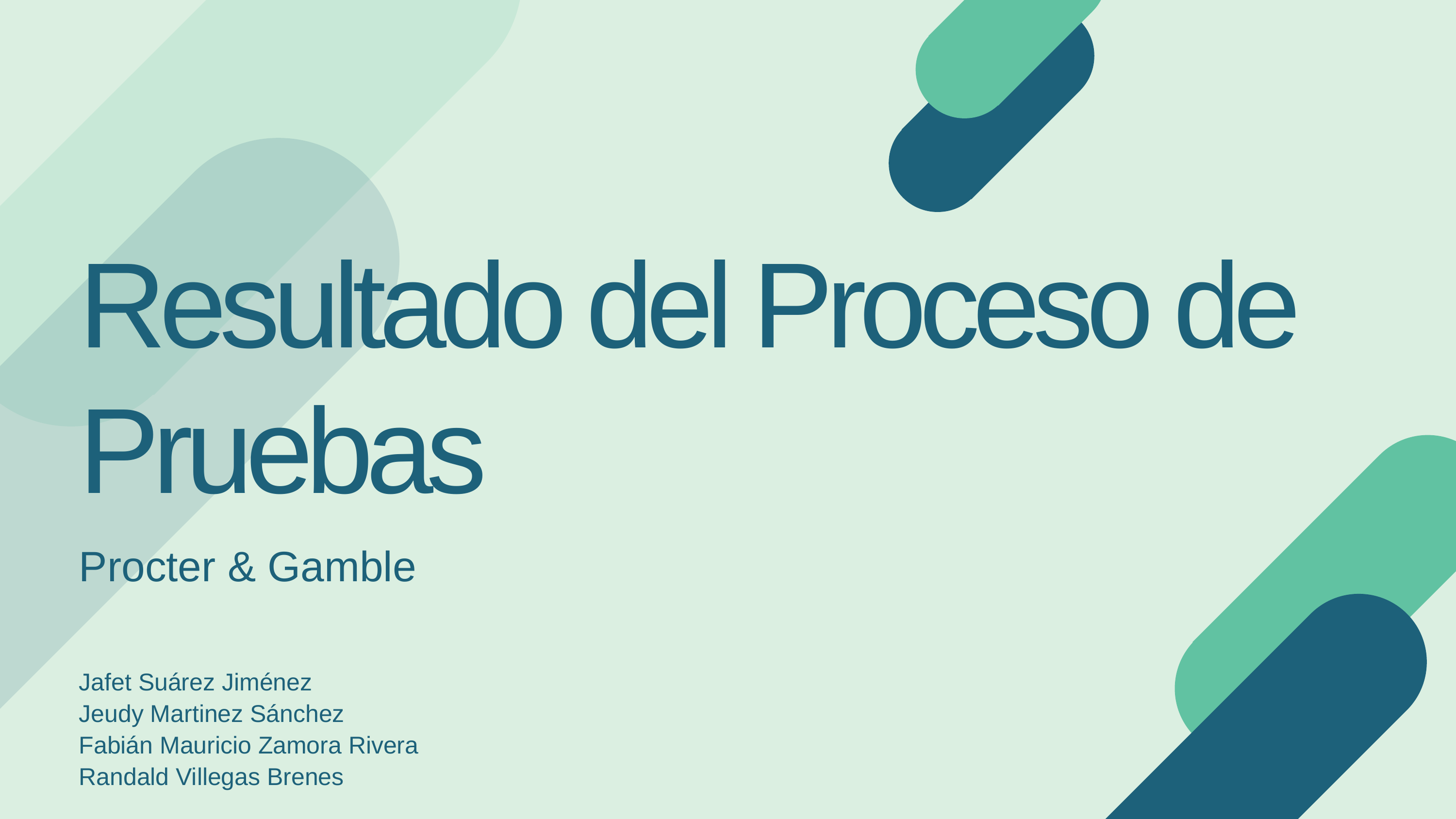

Resultado del Proceso de Pruebas
Procter & Gamble

Jafet Suárez Jiménez
Jeudy Martinez Sánchez
Fabián Mauricio Zamora Rivera
Randald Villegas Brenes